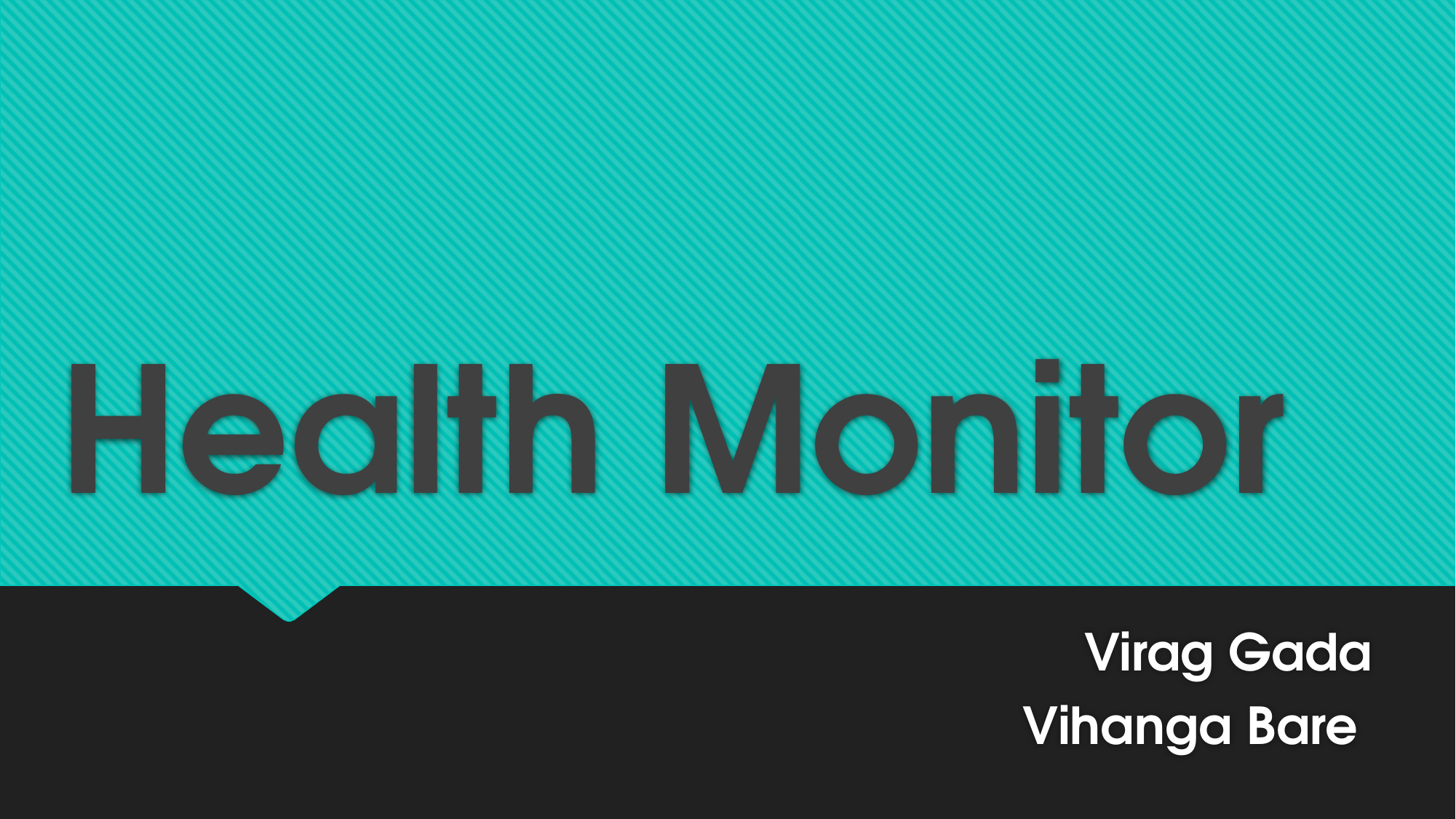

# Health Monitor
Virag Gada
Vihanga Bare